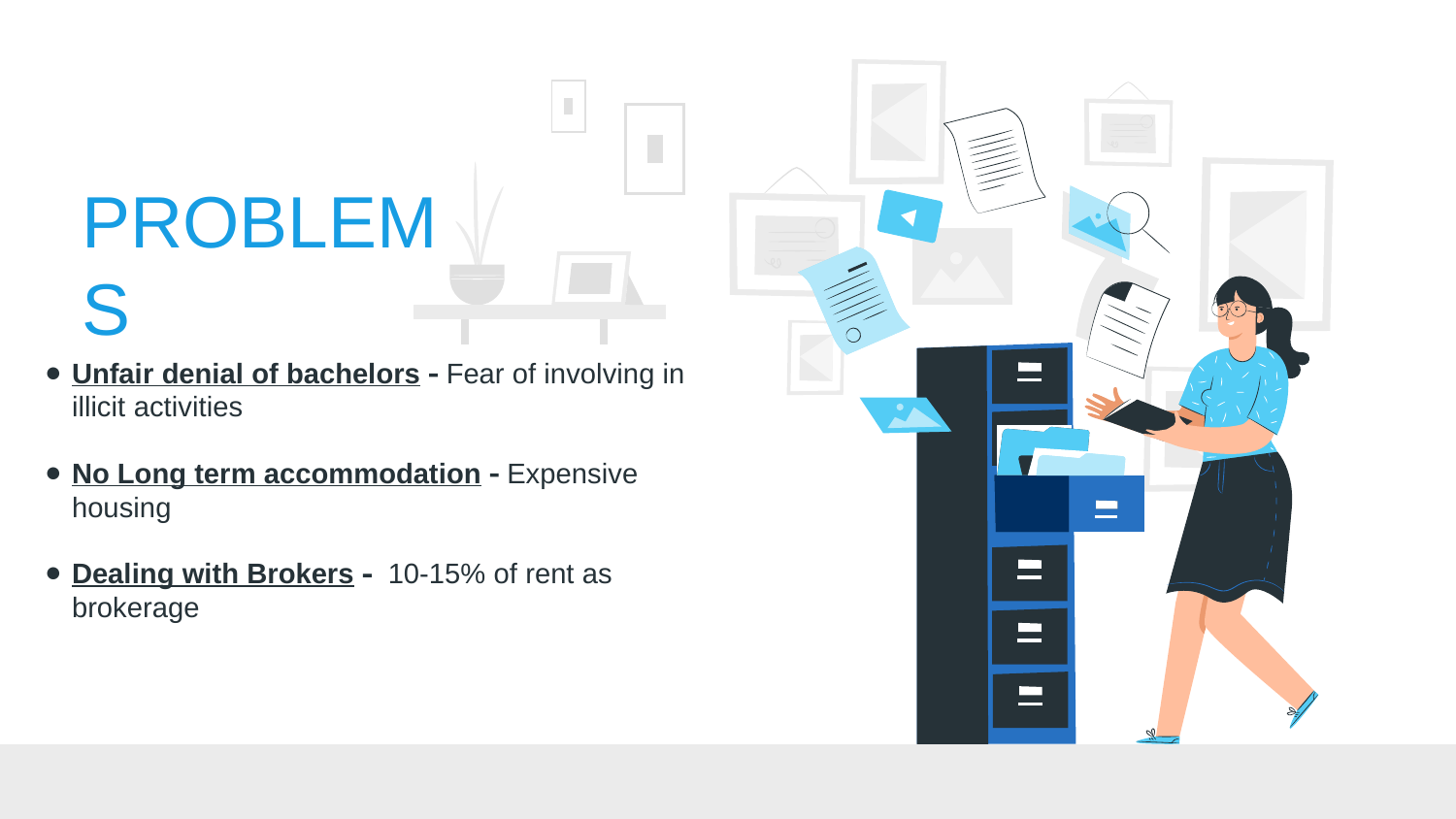

# PROBLEMS
Unfair denial of bachelors − Fear of involving in illicit activities
No Long term accommodation − Expensive housing
Dealing with Brokers −  10-15% of rent as brokerage